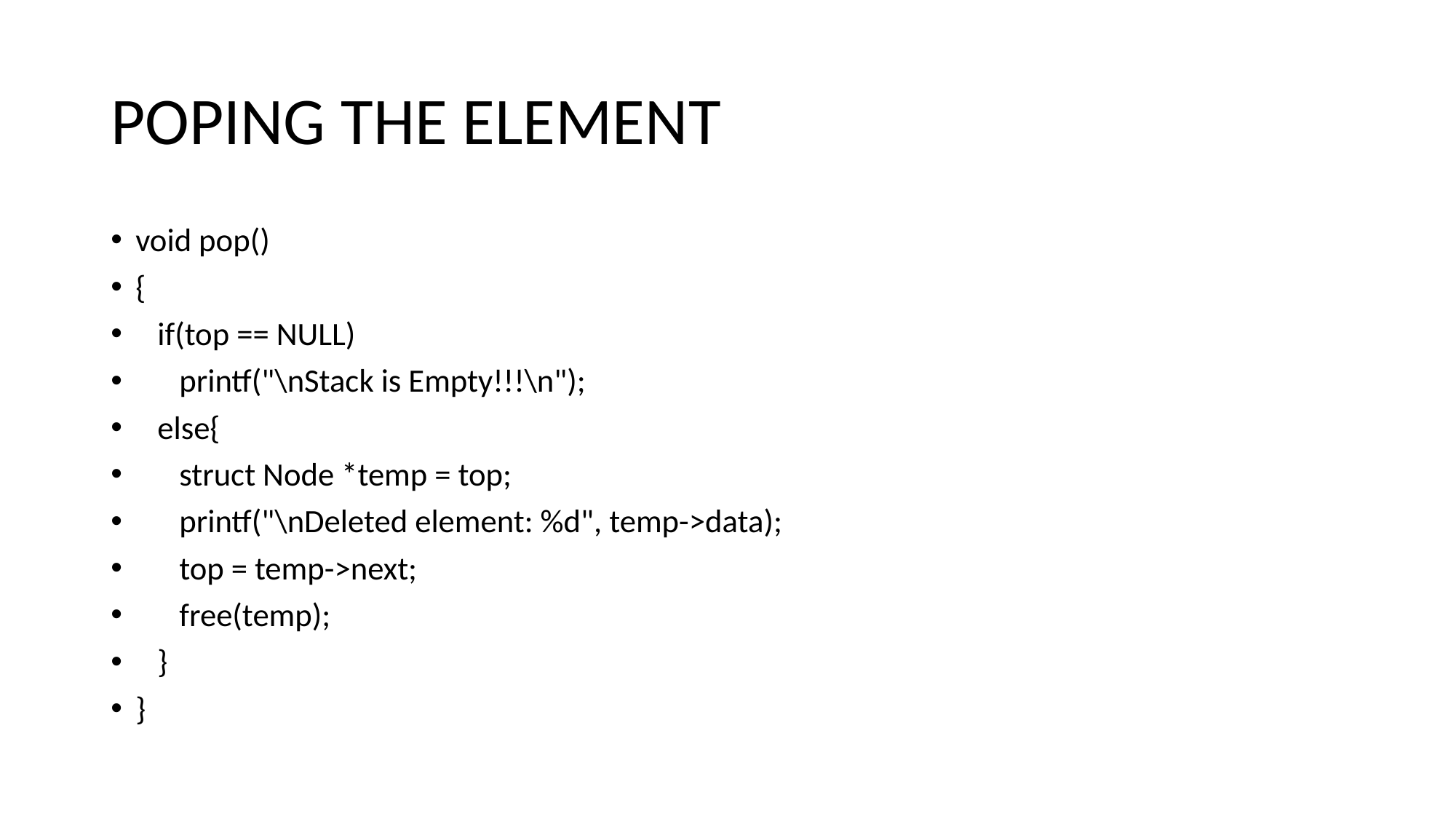

# POPING THE ELEMENT
void pop()
{
   if(top == NULL)
      printf("\nStack is Empty!!!\n");
   else{
      struct Node *temp = top;
      printf("\nDeleted element: %d", temp->data);
      top = temp->next;
      free(temp);
   }
}